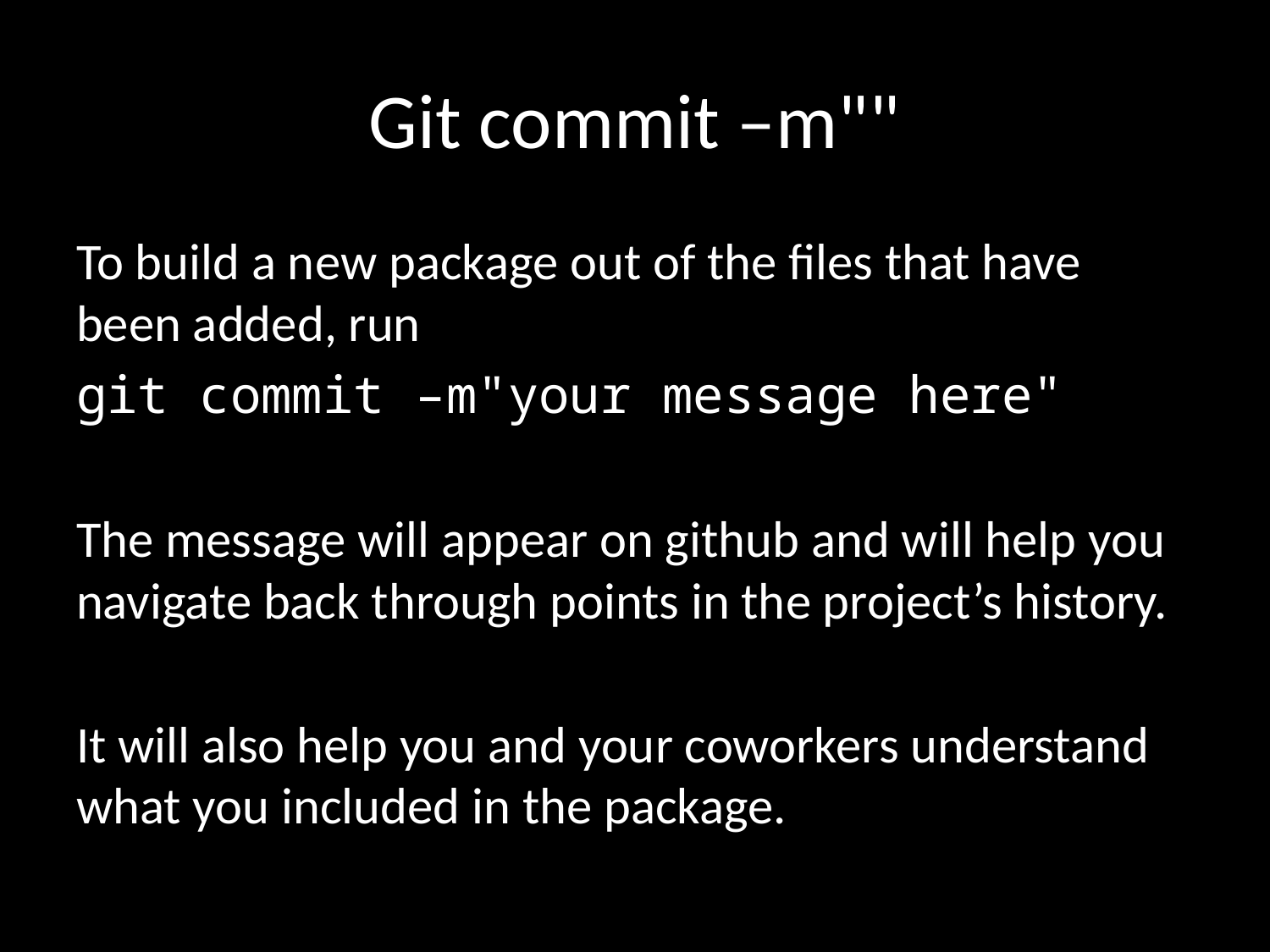

# Git commit –m""
To build a new package out of the files that have been added, run
git commit –m"your message here"

The message will appear on github and will help you navigate back through points in the project’s history.

It will also help you and your coworkers understand what you included in the package.